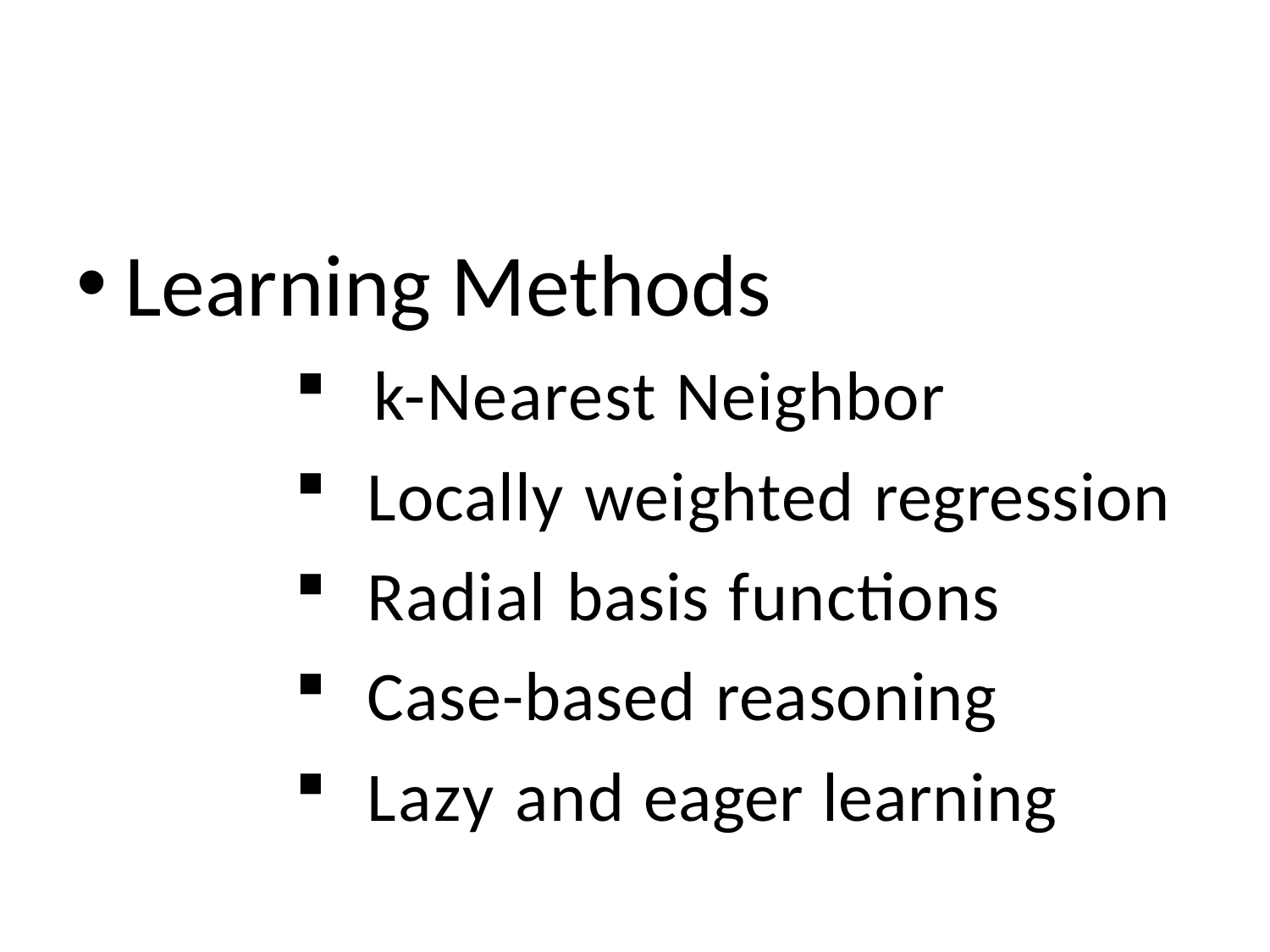

Learning Methods
   k-Nearest Neighbor
  Locally weighted regression
  Radial basis functions
  Case-based reasoning
  Lazy and eager learning